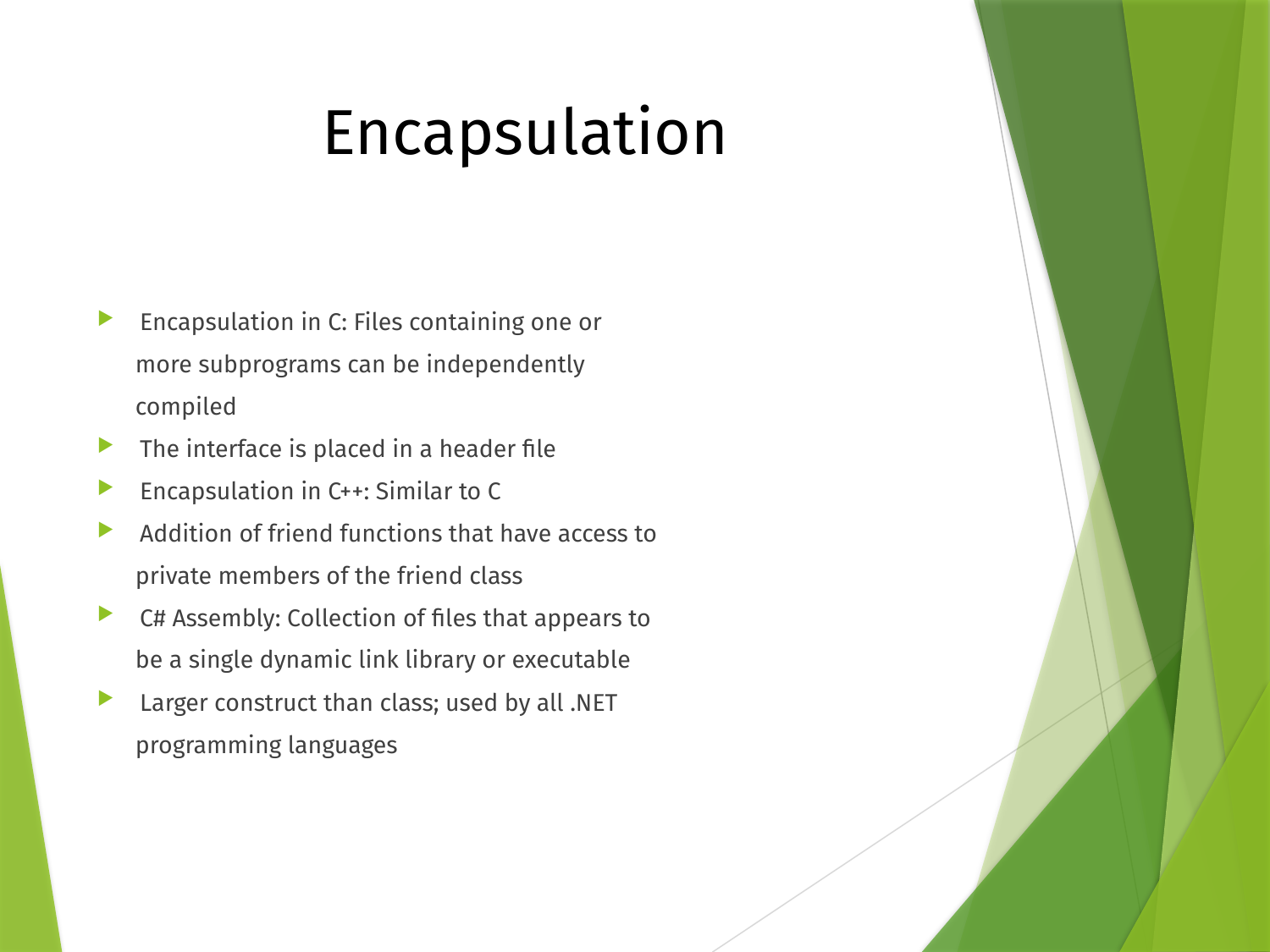

# Encapsulation
Encapsulation in C: Files containing one or
      more subprograms can be independently
      compiled
The interface is placed in a header file
Encapsulation in C++: Similar to C
Addition of friend functions that have access to
      private members of the friend class
C# Assembly: Collection of files that appears to
      be a single dynamic link library or executable
Larger construct than class; used by all .NET
      programming languages